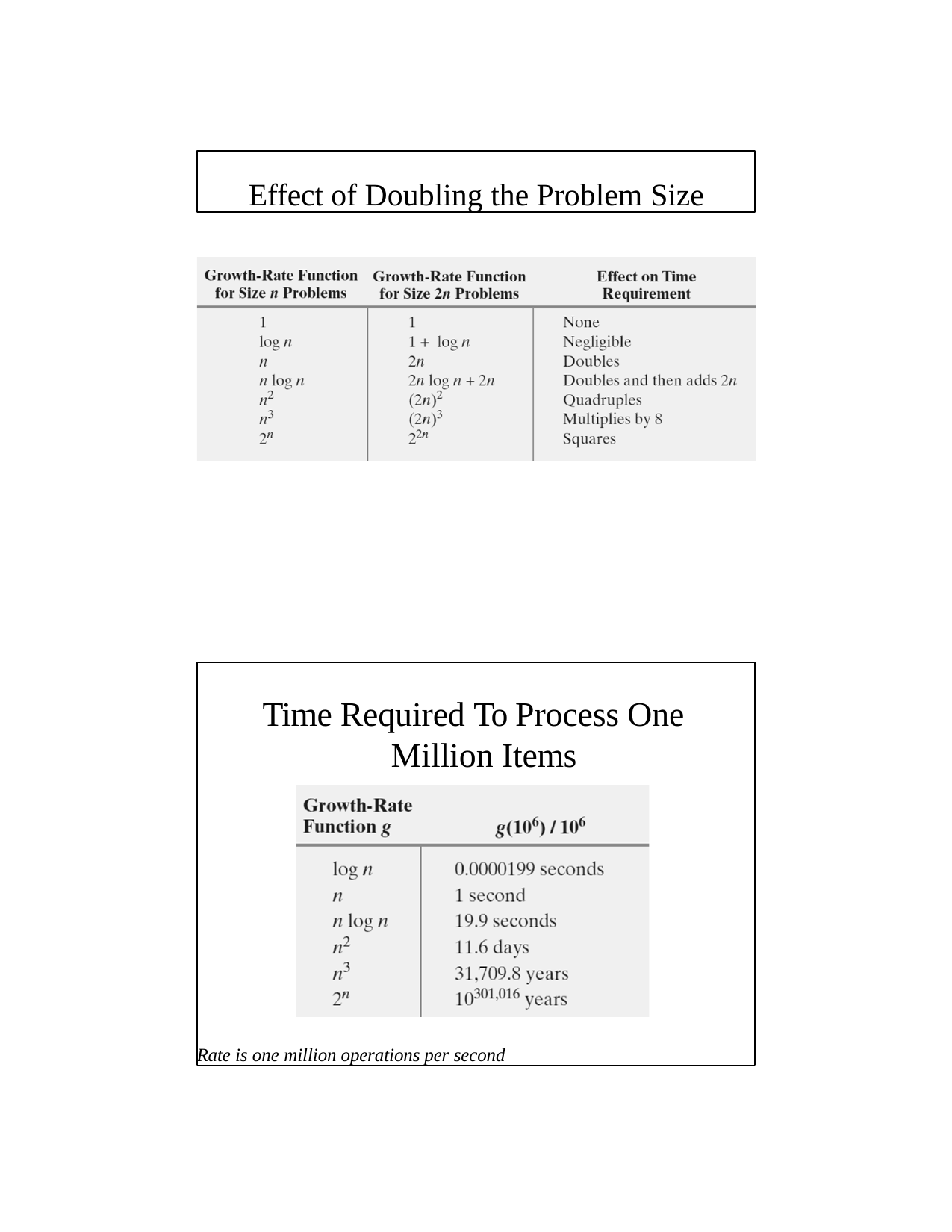

Effect of Doubling the Problem Size

Time Required To Process One  Million Items

Rate is one million operations per second